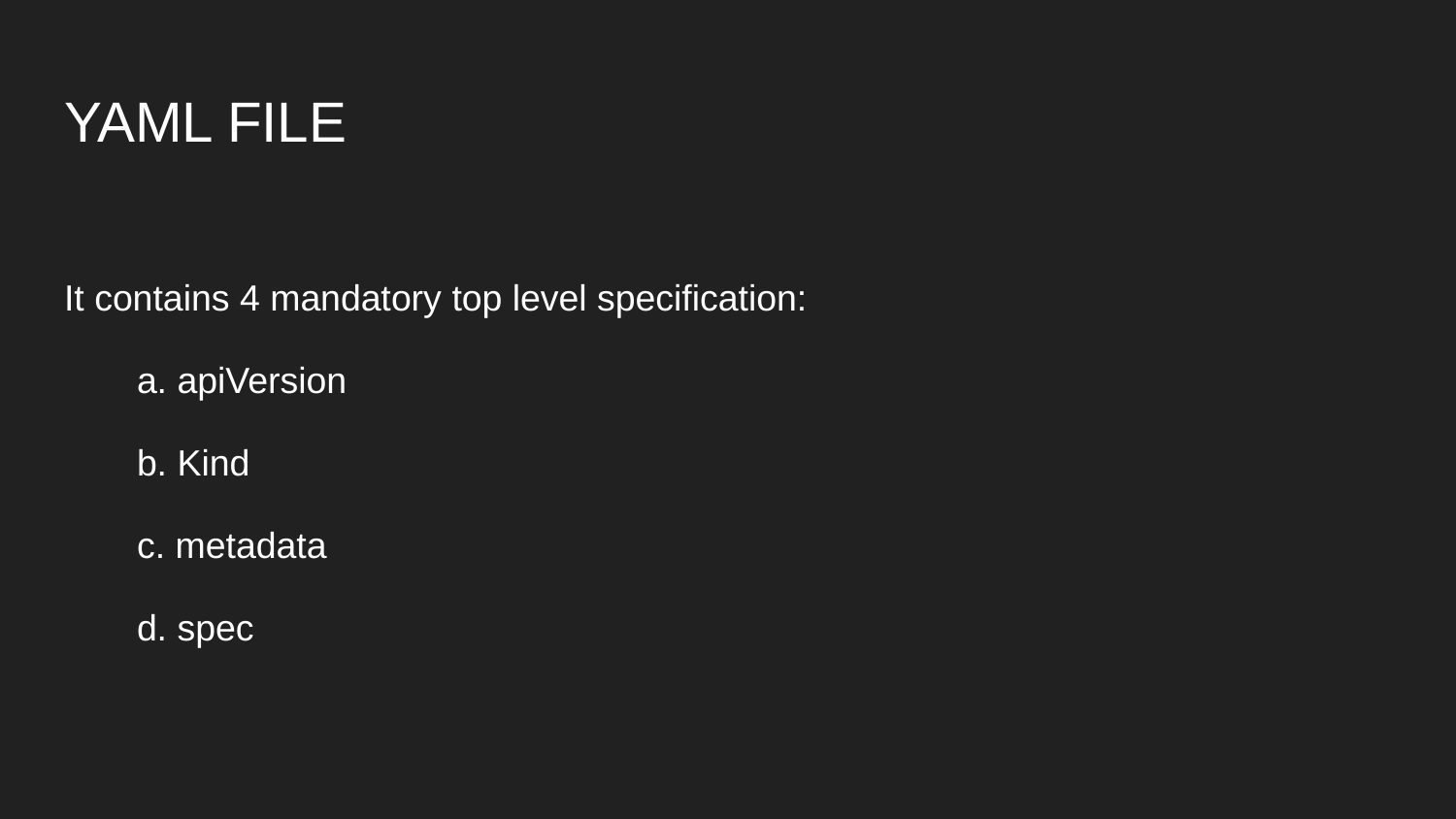

# YAML FILE
It contains 4 mandatory top level specification:
a. apiVersion
b. Kind
c. metadata
d. spec